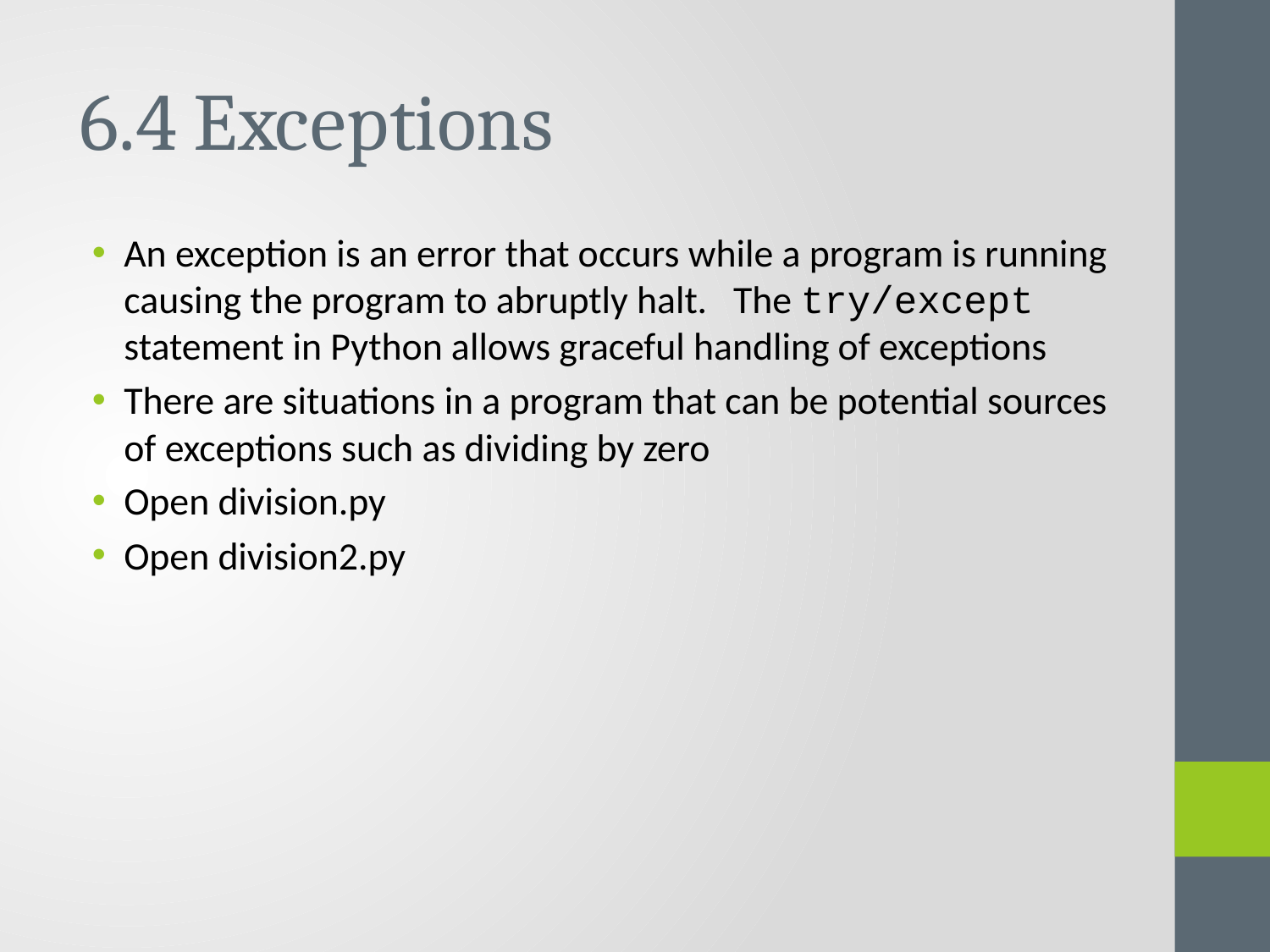

# 6.4 Exceptions
An exception is an error that occurs while a program is running causing the program to abruptly halt.   The try/except statement in Python allows graceful handling of exceptions
There are situations in a program that can be potential sources of exceptions such as dividing by zero
Open division.py
Open division2.py